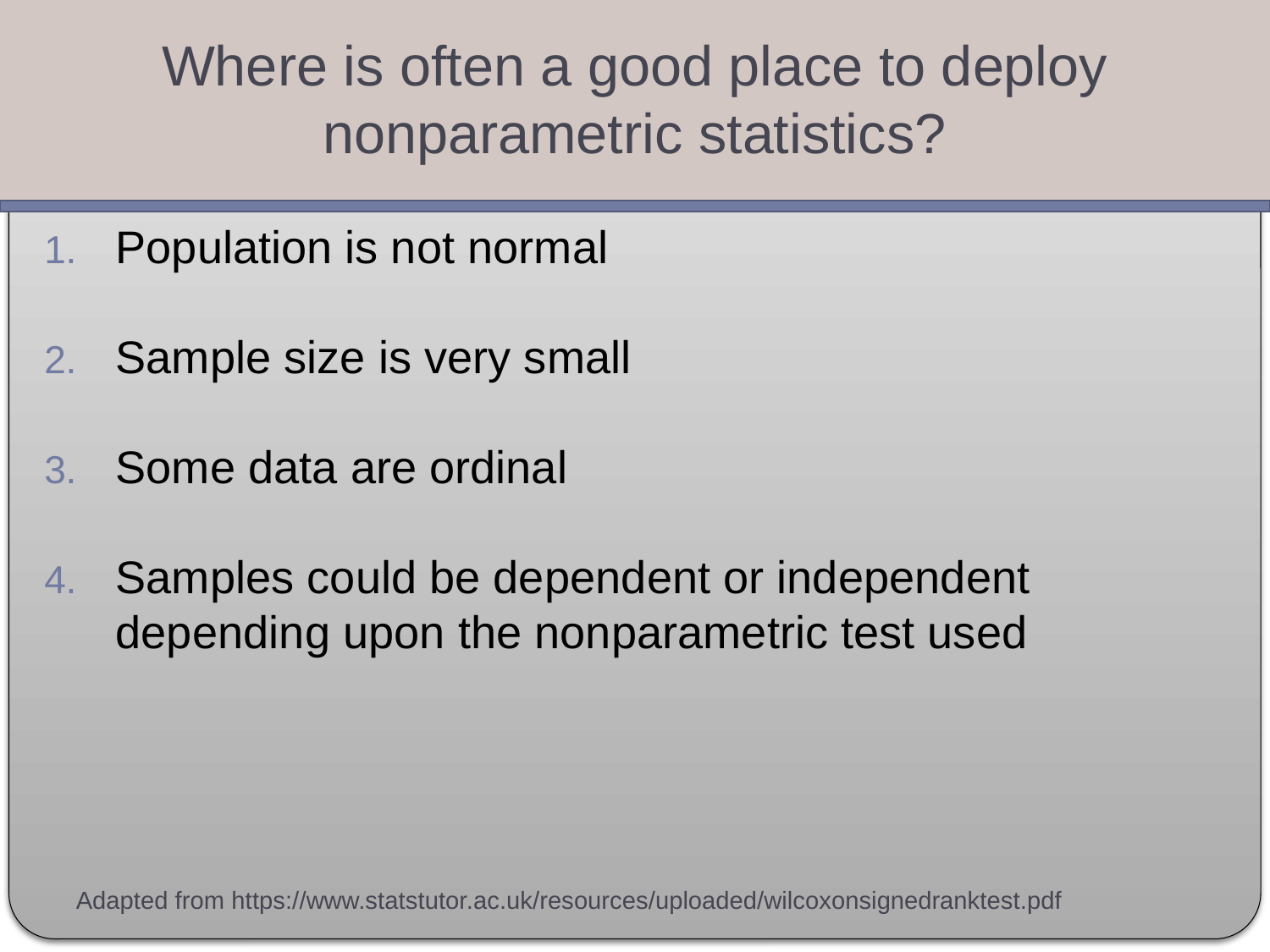

Where is often a good place to deploy nonparametric statistics?

Population is not normal

Sample size is very small

Some data are ordinal

Samples could be dependent or independent depending upon the nonparametric test used

Adapted from https://www.statstutor.ac.uk/resources/uploaded/wilcoxonsignedranktest.pdf